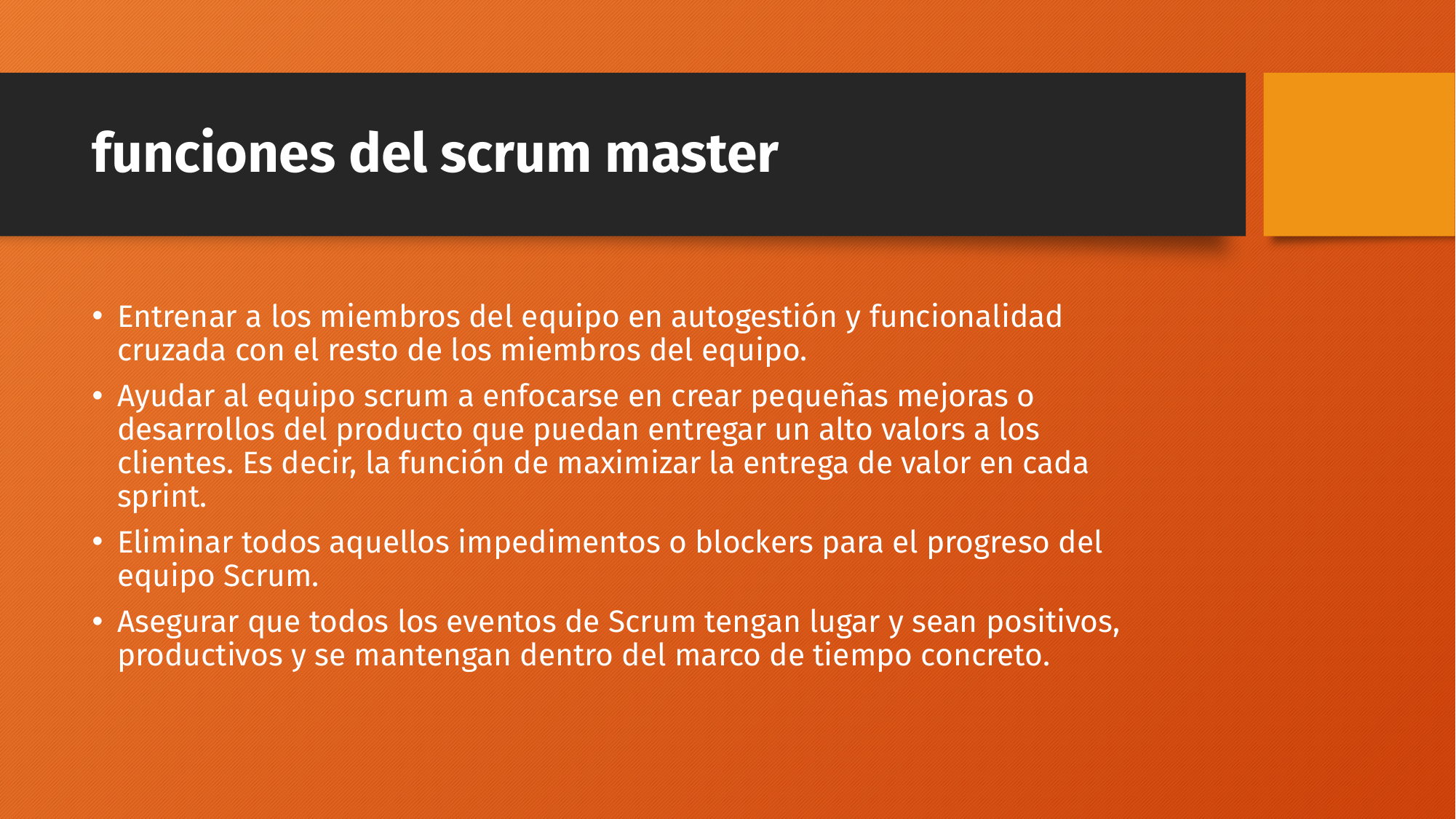

# funciones del scrum master
Entrenar a los miembros del equipo en autogestión y funcionalidad cruzada con el resto de los miembros del equipo.
Ayudar al equipo scrum a enfocarse en crear pequeñas mejoras o desarrollos del producto que puedan entregar un alto valors a los clientes. Es decir, la función de maximizar la entrega de valor en cada sprint.
Eliminar todos aquellos impedimentos o blockers para el progreso del equipo Scrum.
Asegurar que todos los eventos de Scrum tengan lugar y sean positivos, productivos y se mantengan dentro del marco de tiempo concreto.